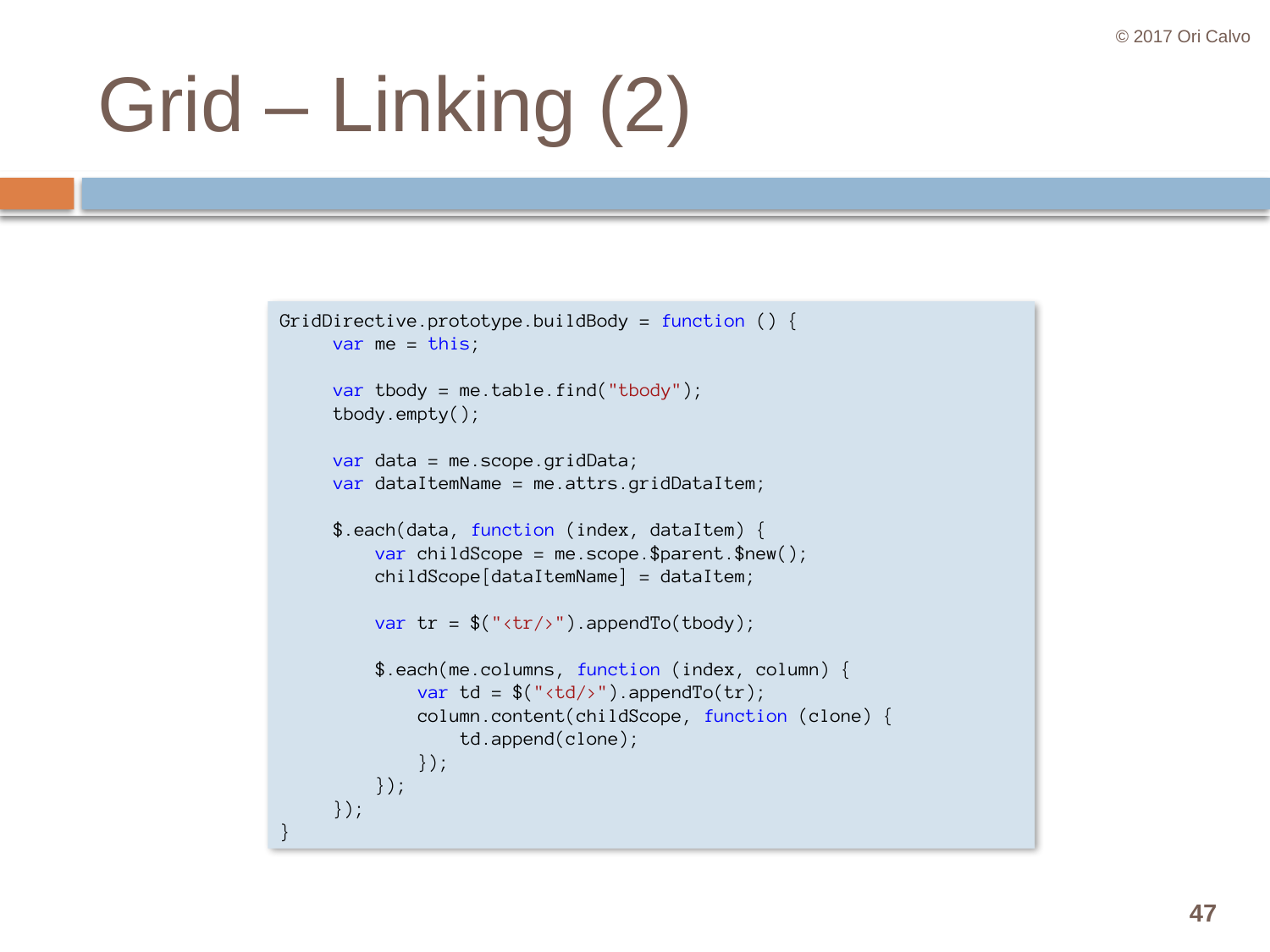

© 2017 Ori Calvo
# Grid – Linking (2)
GridDirective.prototype.buildBody = function () {
     var me = this;

     var tbody = me.table.find("tbody");
     tbody.empty();

     var data = me.scope.gridData;
     var dataItemName = me.attrs.gridDataItem;

     $.each(data, function (index, dataItem) {
         var childScope = me.scope.$parent.$new();
         childScope[dataItemName] = dataItem;

         var tr = $("<tr/>").appendTo(tbody);

         $.each(me.columns, function (index, column) {
             var td = $("<td/>").appendTo(tr);
             column.content(childScope, function (clone) {
                 td.append(clone);
             });
         });
     });
}